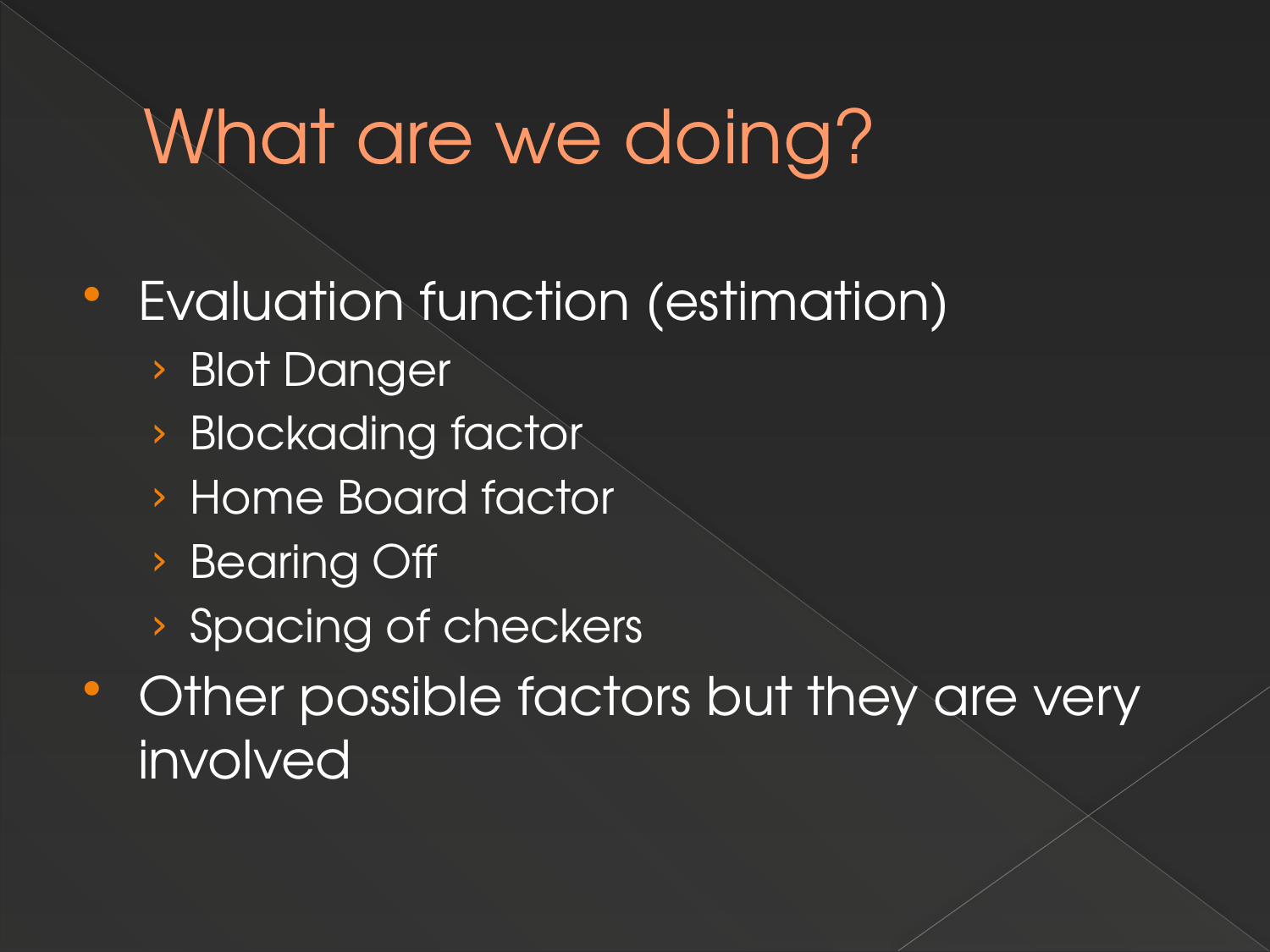

# What are we doing?
Evaluation function (estimation)
Blot Danger
Blockading factor
Home Board factor
Bearing Off
Spacing of checkers
Other possible factors but they are very involved